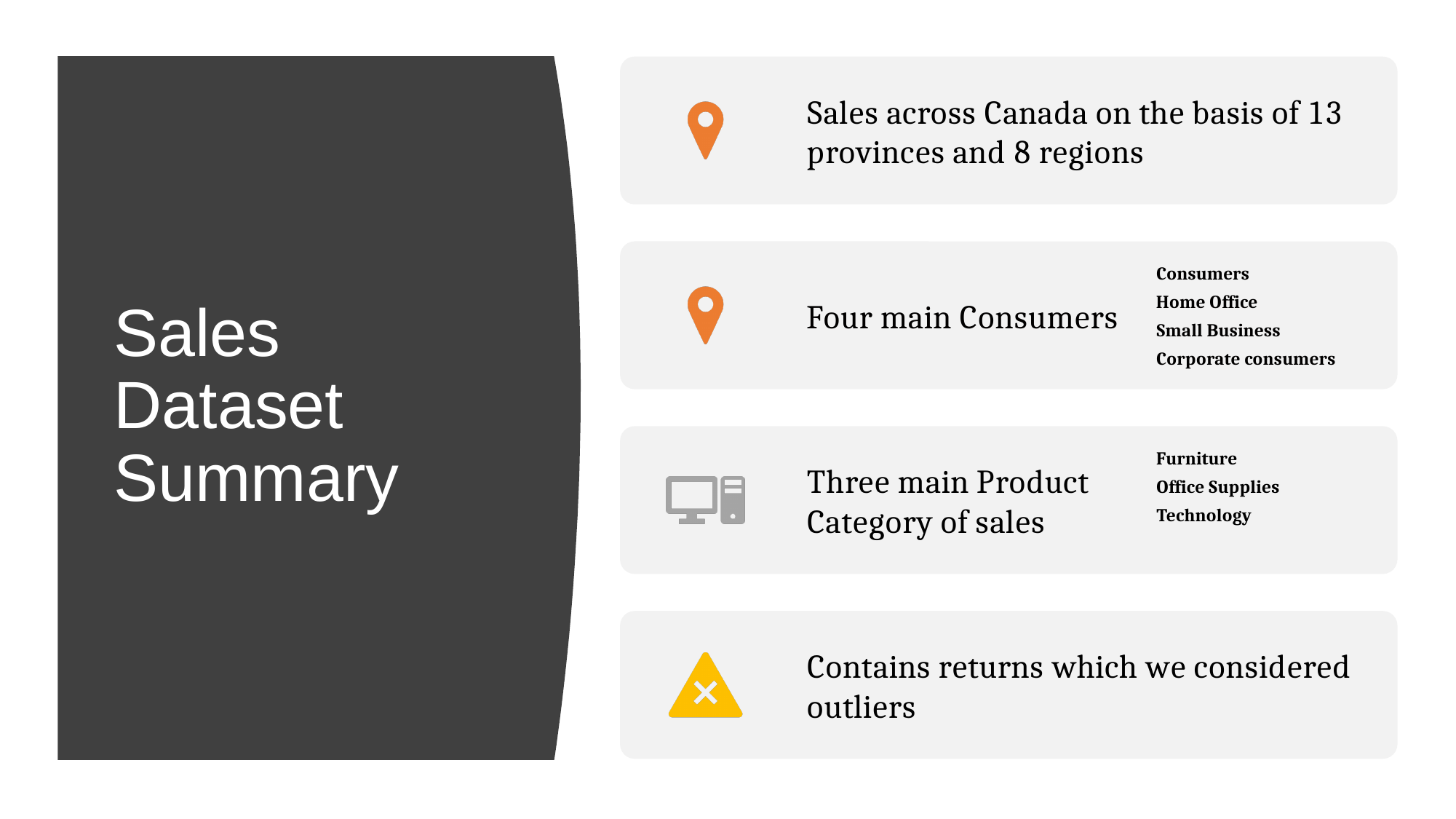

Sales across Canada on the basis of 13 provinces and 8 regions
Four main Consumers
Consumers
Home Office
Small Business
Corporate consumers
Three main Product Category of sales
Furniture
Office Supplies
Technology

Contains returns which we considered outliers

# Sales Dataset Summary